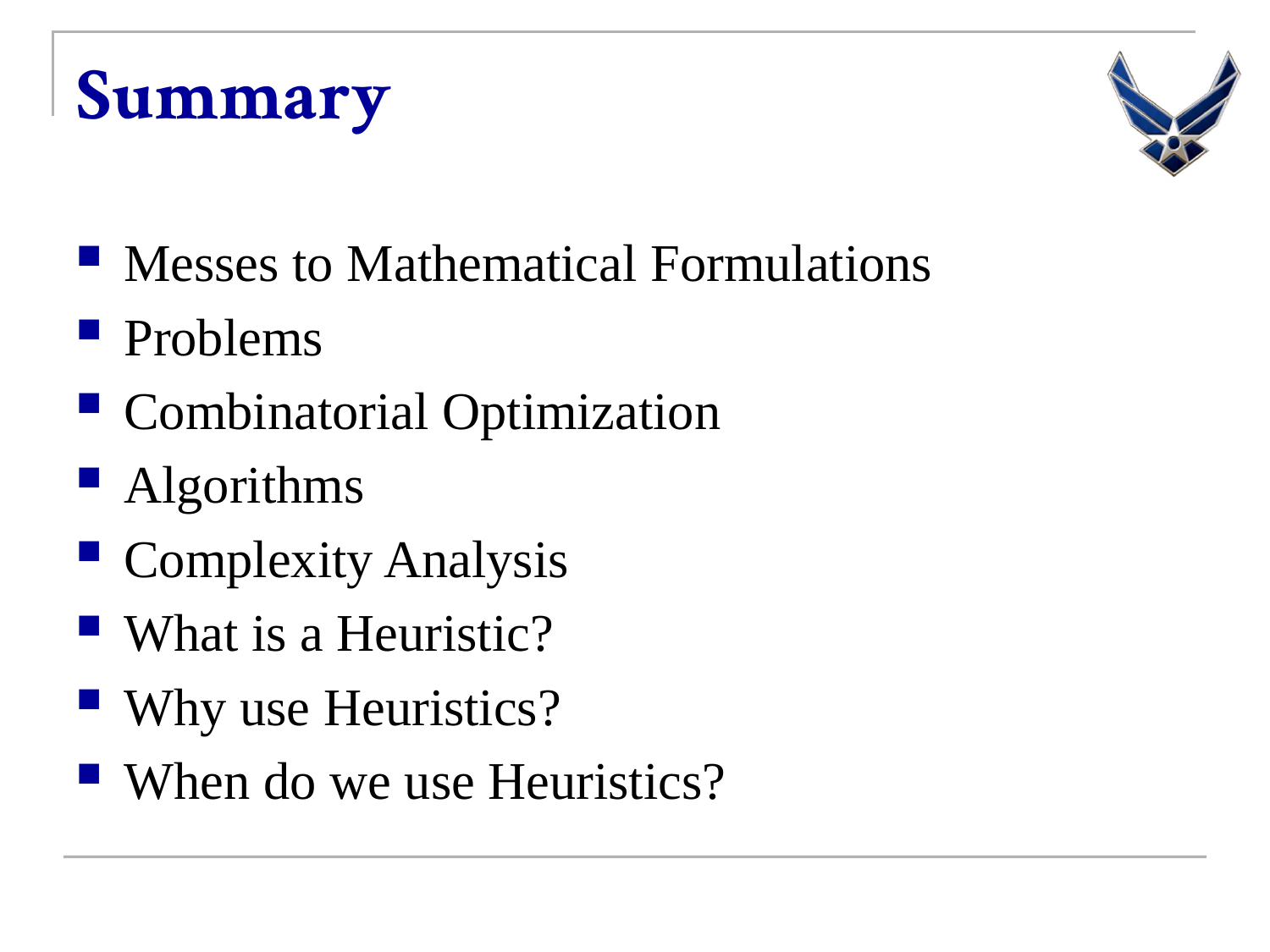

# Summary
Messes to Mathematical Formulations
Problems
Combinatorial Optimization
Algorithms
Complexity Analysis
What is a Heuristic?
Why use Heuristics?
When do we use Heuristics?